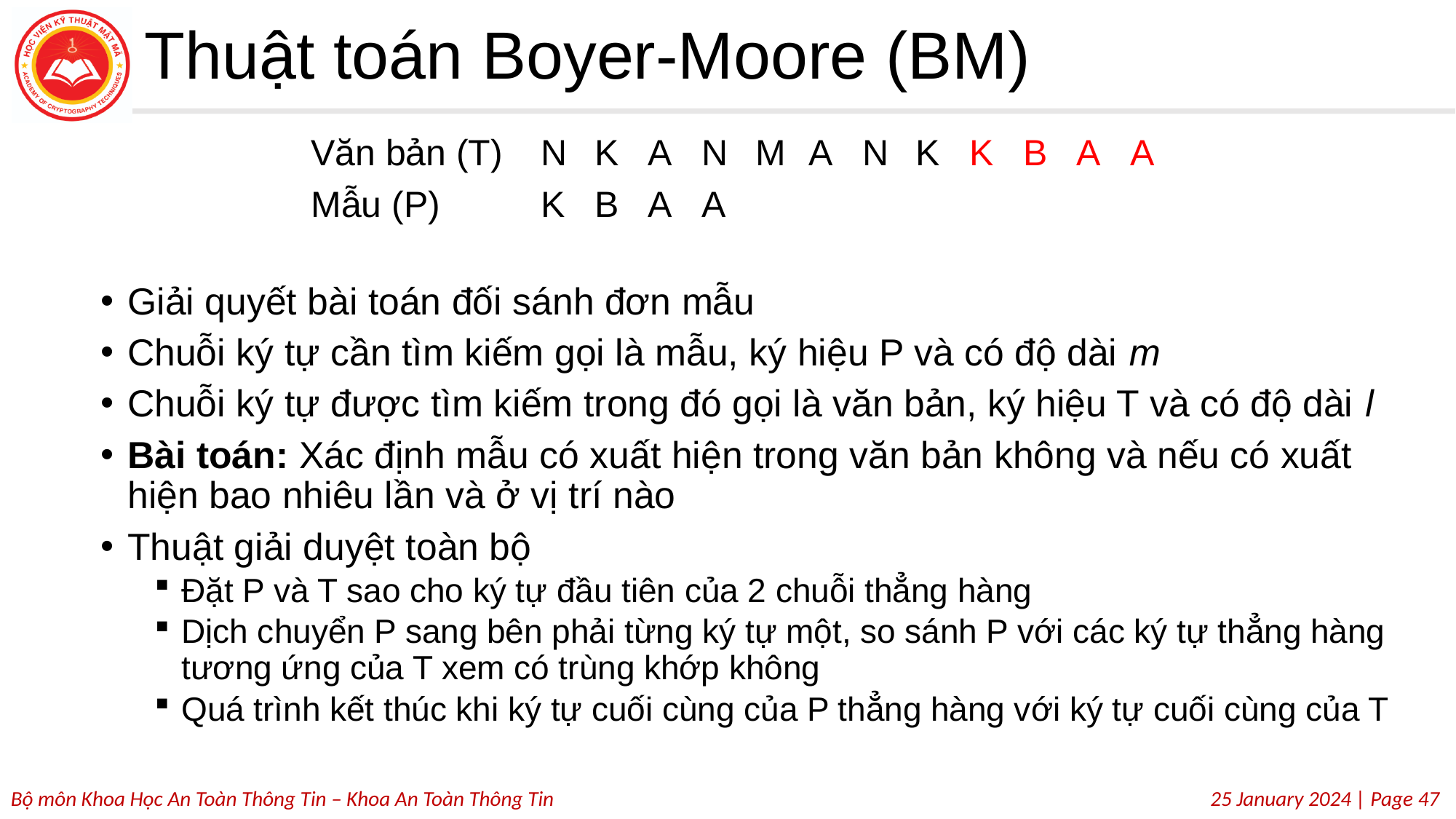

# Thuật toán Boyer-Moore (BM)
| Văn bản (T) | N | K | A | N | M | A | N | K | K | B | A | A |
| --- | --- | --- | --- | --- | --- | --- | --- | --- | --- | --- | --- | --- |
| Mẫu (P) | K | B | A | A |  |  |  |  |  |  |  |  |
Giải quyết bài toán đối sánh đơn mẫu
Chuỗi ký tự cần tìm kiếm gọi là mẫu, ký hiệu P và có độ dài m
Chuỗi ký tự được tìm kiếm trong đó gọi là văn bản, ký hiệu T và có độ dài l
Bài toán: Xác định mẫu có xuất hiện trong văn bản không và nếu có xuất hiện bao nhiêu lần và ở vị trí nào
Thuật giải duyệt toàn bộ
Đặt P và T sao cho ký tự đầu tiên của 2 chuỗi thẳng hàng
Dịch chuyển P sang bên phải từng ký tự một, so sánh P với các ký tự thẳng hàng tương ứng của T xem có trùng khớp không
Quá trình kết thúc khi ký tự cuối cùng của P thẳng hàng với ký tự cuối cùng của T